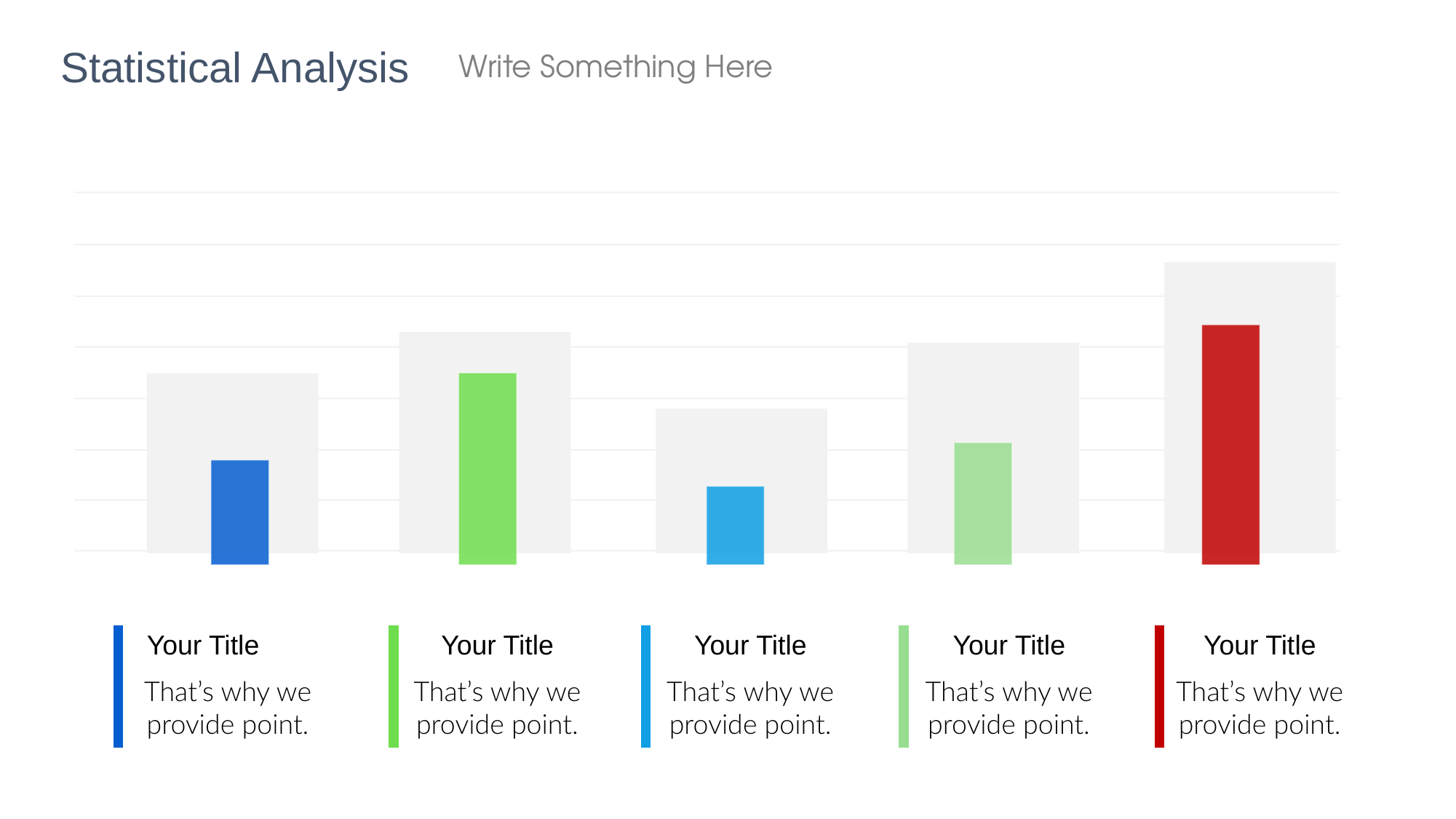

Statistical Analysis
Write Something Here

### Chart

| Category | Series 2 |
|---|---|
| A | 2.4 |
| B | 4.4 |
| C | 1.8 |
| D | 2.8 |
| E | 5.5 |

Your Title
Your Title
Your Title
Your Title
Your Title
That’s why we provide point.
That’s why we provide point.
That’s why we provide point.
That’s why we provide point.
That’s why we provide point.